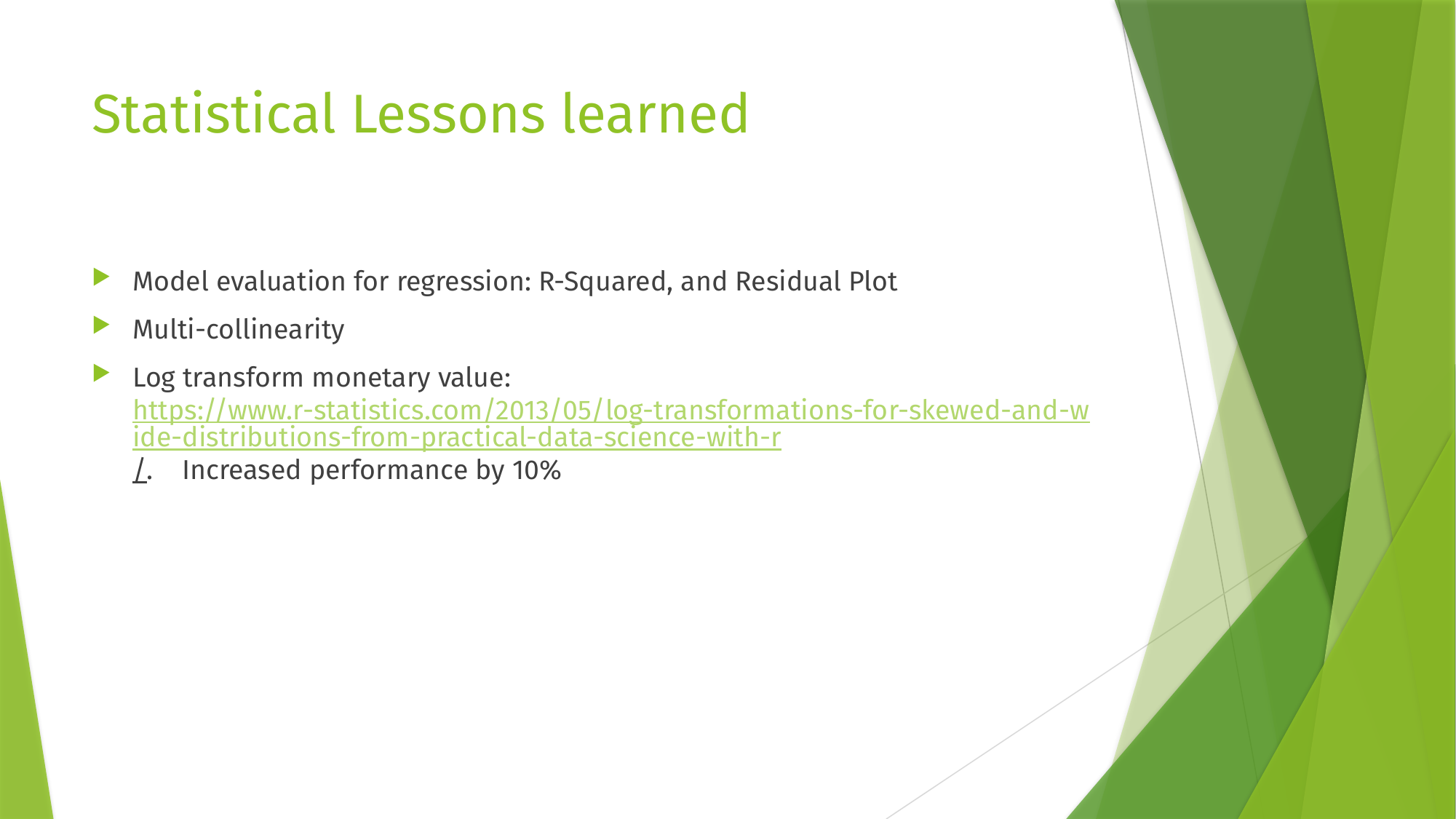

# Statistical Lessons learned
Model evaluation for regression: R-Squared, and Residual Plot
Multi-collinearity
Log transform monetary value: https://www.r-statistics.com/2013/05/log-transformations-for-skewed-and-wide-distributions-from-practical-data-science-with-r/.    Increased performance by 10%